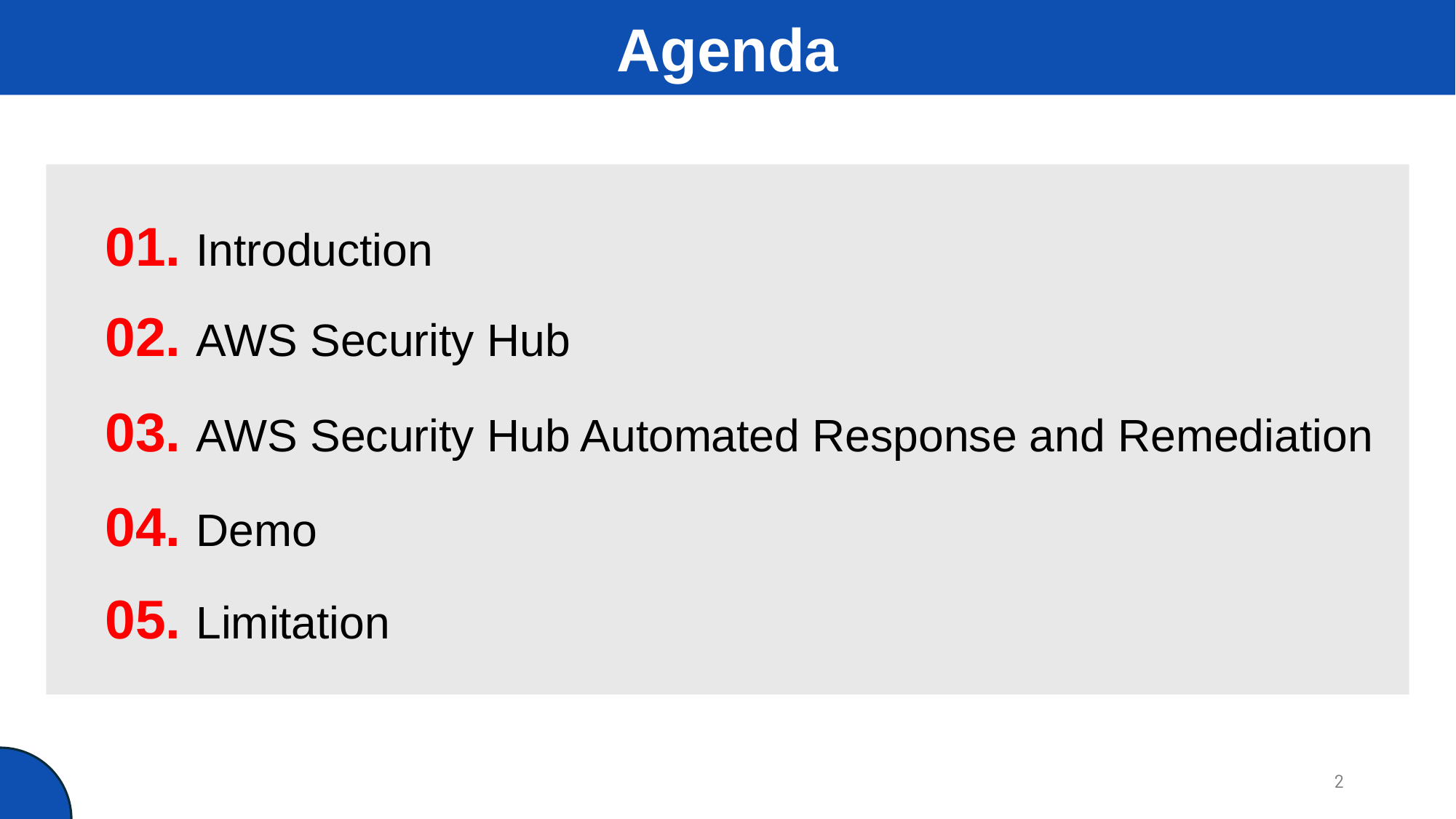

Agenda

01. Introduction
02. AWS Security Hub
03. AWS Security Hub Automated Response and Remediation
04. Demo
05. Limitation

2